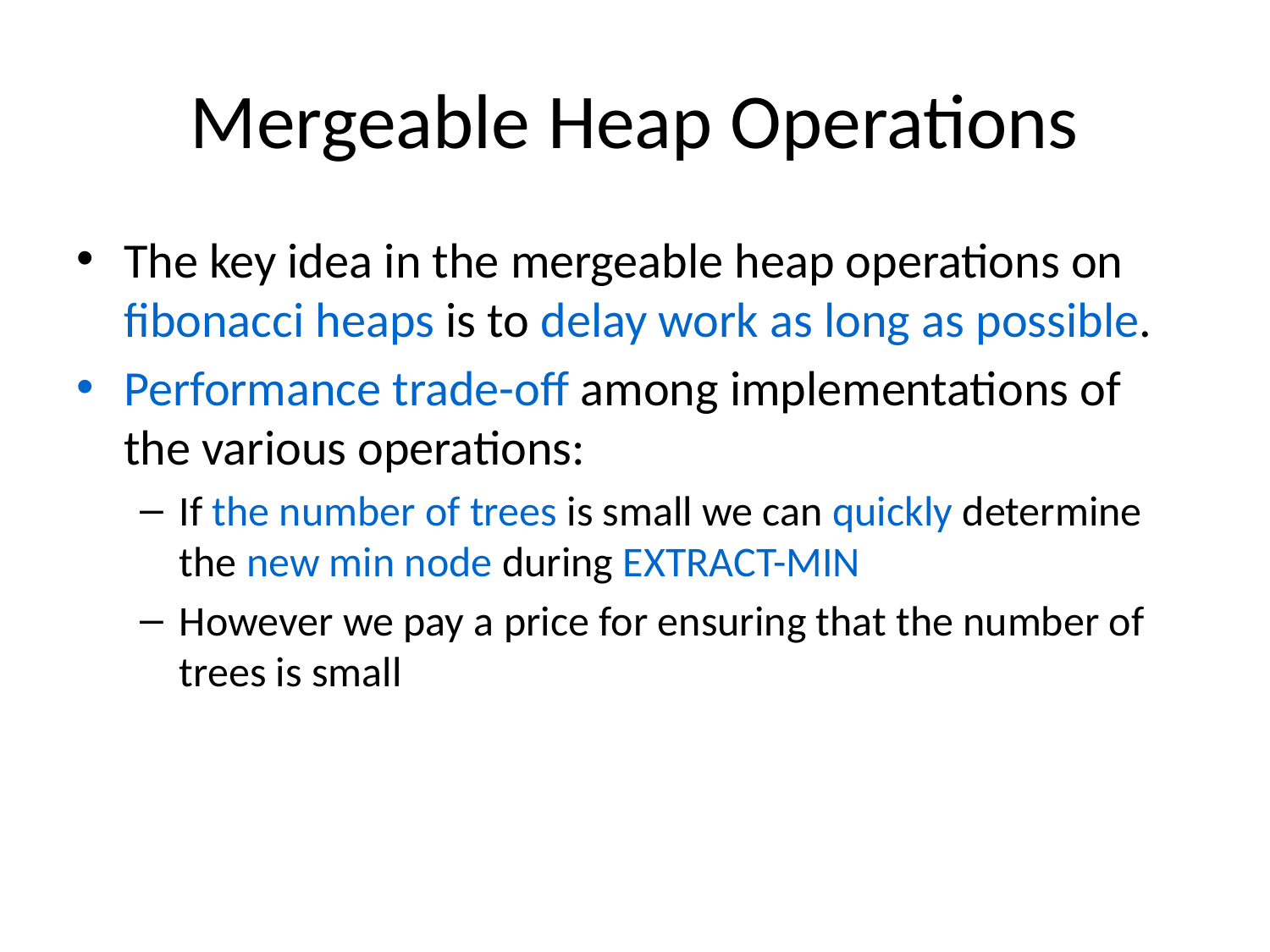

# Mergeable Heap Operations
The key idea in the mergeable heap operations on fibonacci heaps is to delay work as long as possible.
Performance trade-off among implementations of the various operations:
If the number of trees is small we can quickly determine the new min node during EXTRACT-MIN
However we pay a price for ensuring that the number of trees is small